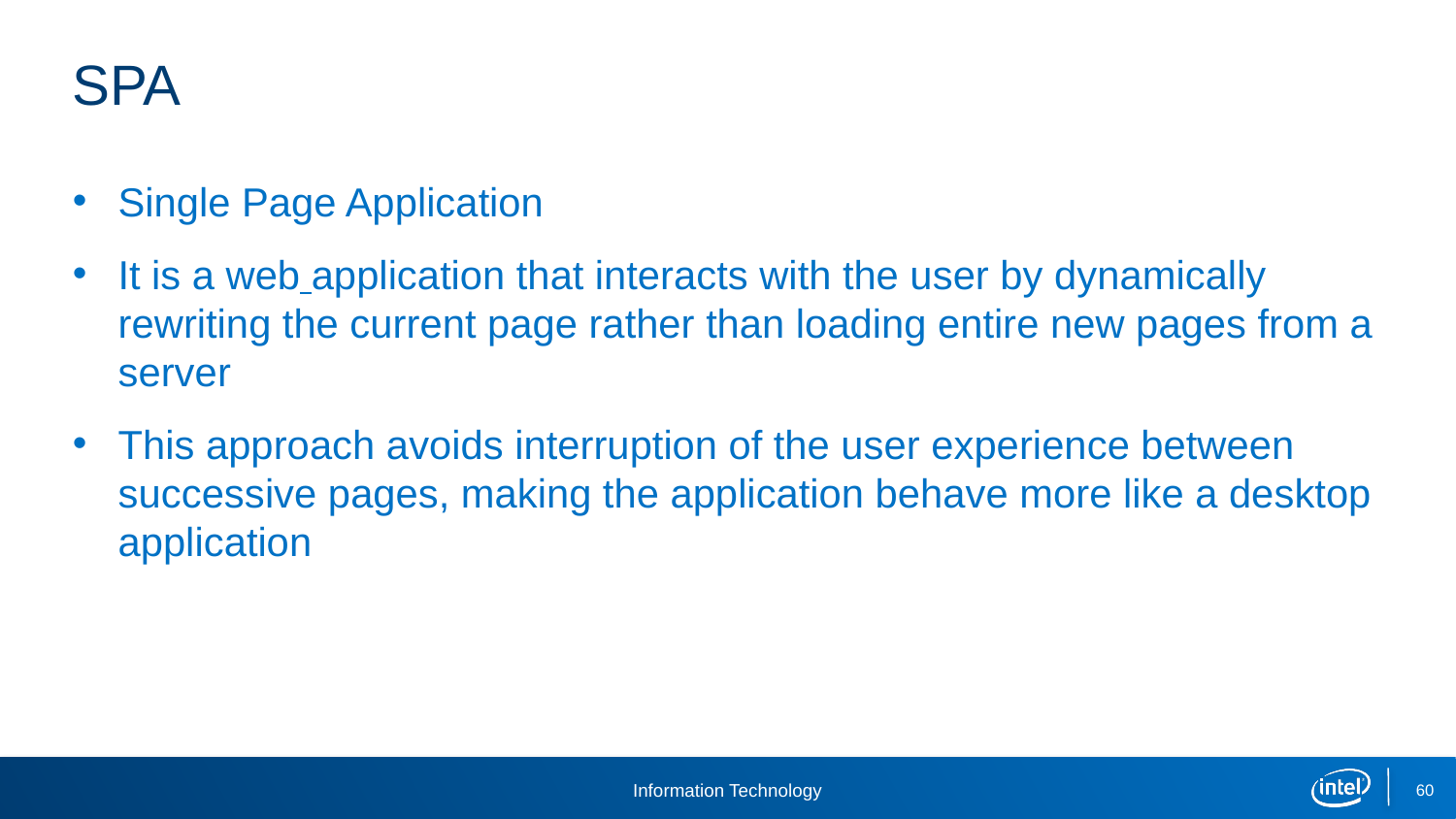

# SPA
Single Page Application
It is a web application that interacts with the user by dynamically rewriting the current page rather than loading entire new pages from a server
This approach avoids interruption of the user experience between successive pages, making the application behave more like a desktop application
60